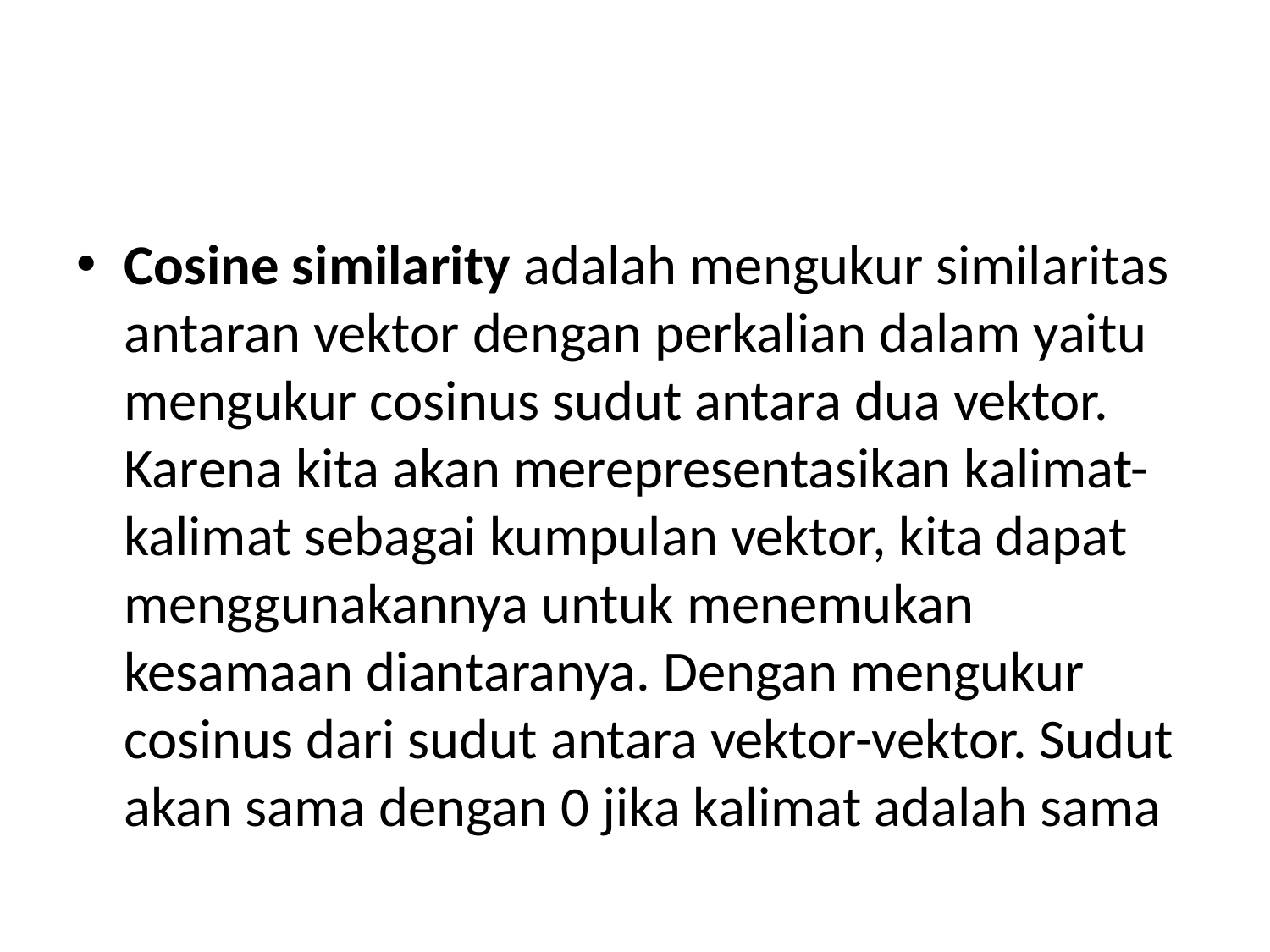

#
Cosine similarity adalah mengukur similaritas antaran vektor dengan perkalian dalam yaitu mengukur cosinus sudut antara dua vektor. Karena kita akan merepresentasikan kalimat-kalimat sebagai kumpulan vektor, kita dapat menggunakannya untuk menemukan kesamaan diantaranya. Dengan mengukur cosinus dari sudut antara vektor-vektor. Sudut akan sama dengan 0 jika kalimat adalah sama